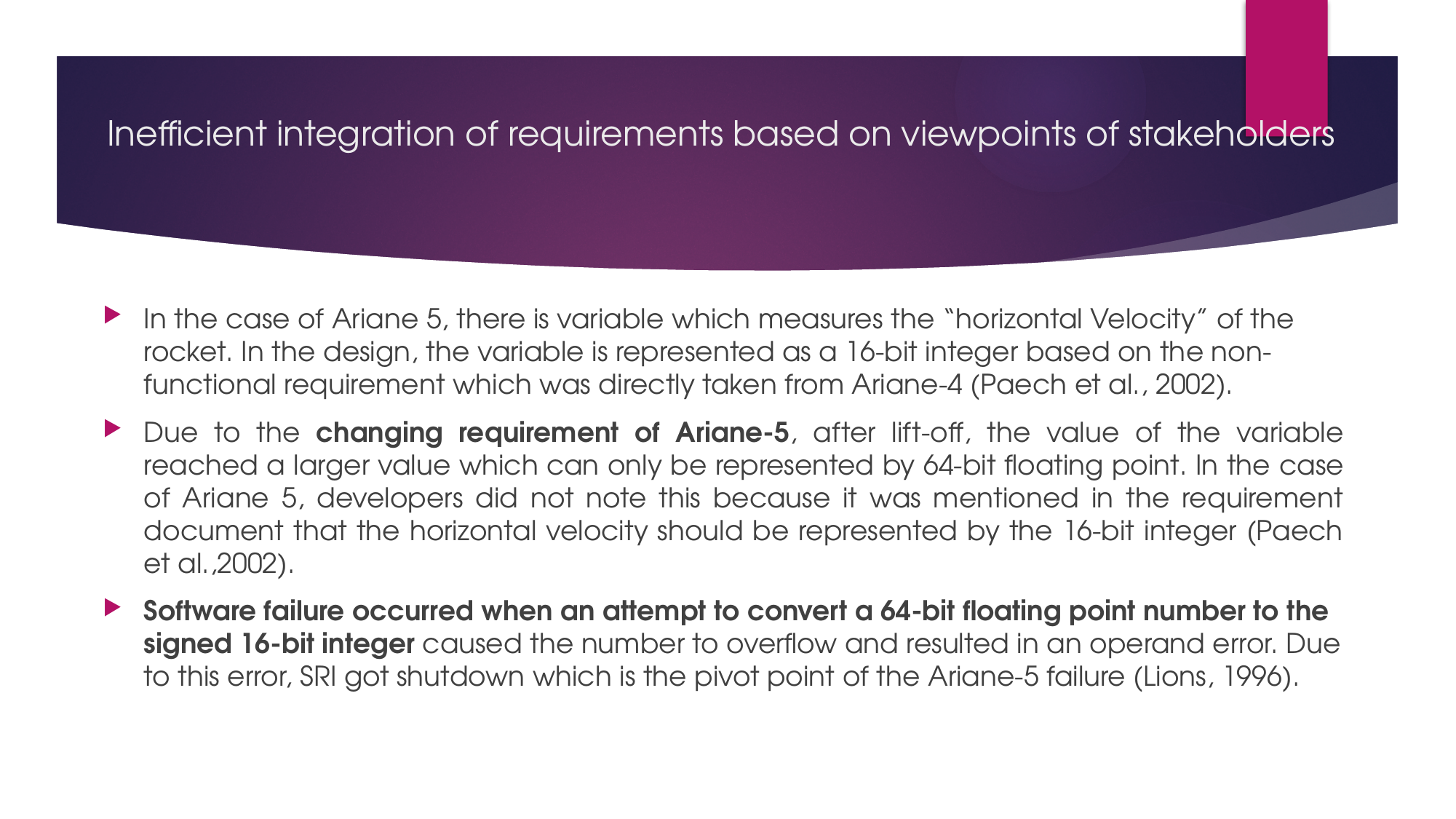

# Inefficient integration of requirements based on viewpoints of stakeholders
In the case of Ariane 5, there is variable which measures the “horizontal Velocity” of the rocket. In the design, the variable is represented as a 16-bit integer based on the non-functional requirement which was directly taken from Ariane-4 (Paech et al., 2002).
Due to the changing requirement of Ariane-5, after lift-off, the value of the variable reached a larger value which can only be represented by 64-bit floating point. In the case of Ariane 5, developers did not note this because it was mentioned in the requirement document that the horizontal velocity should be represented by the 16-bit integer (Paech et al.,2002).
Software failure occurred when an attempt to convert a 64-bit floating point number to the signed 16-bit integer caused the number to overflow and resulted in an operand error. Due to this error, SRI got shutdown which is the pivot point of the Ariane-5 failure (Lions, 1996).